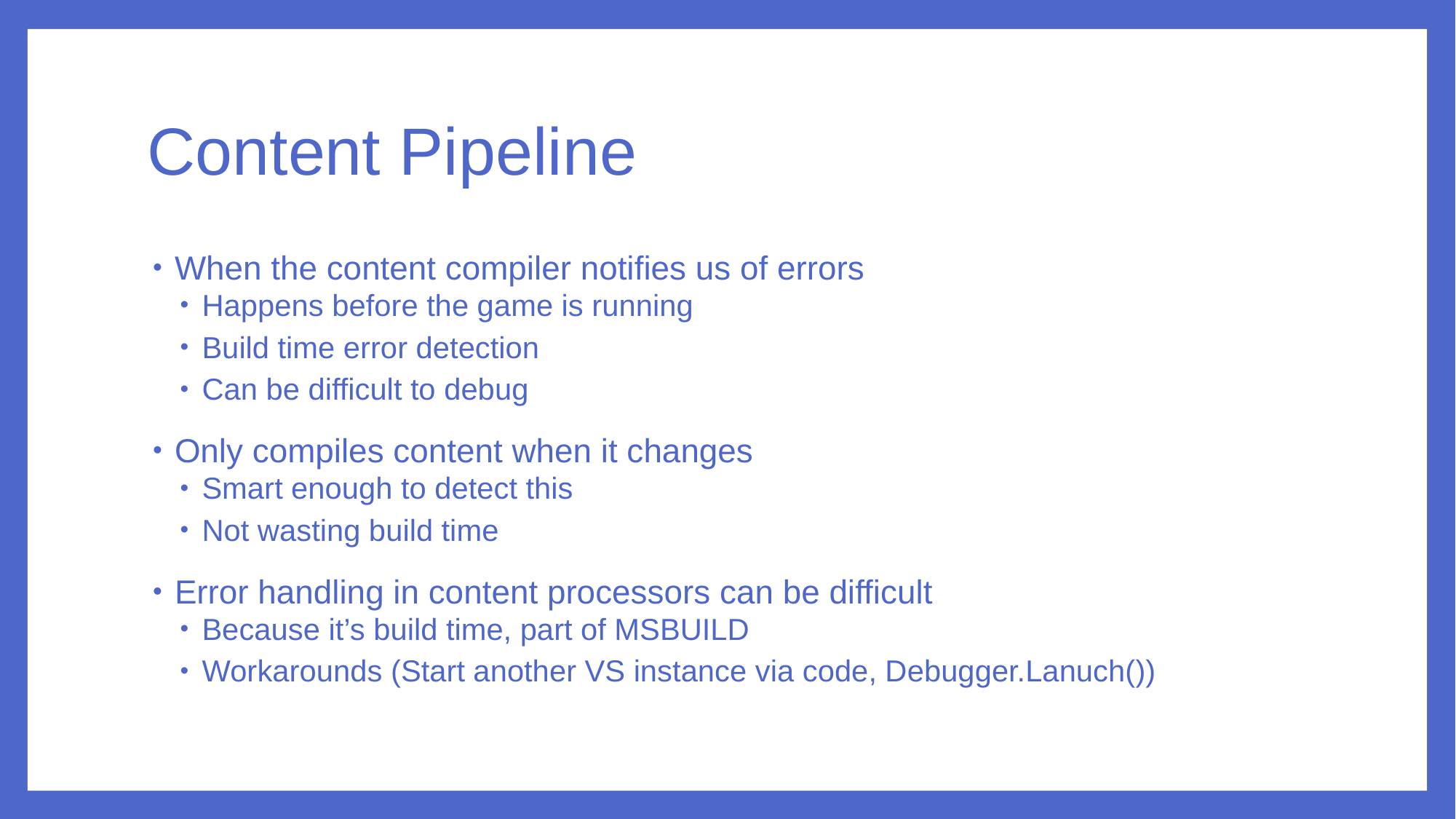

# Content Pipeline
When the content compiler notifies us of errors
Happens before the game is running
Build time error detection
Can be difficult to debug
Only compiles content when it changes
Smart enough to detect this
Not wasting build time
Error handling in content processors can be difficult
Because it’s build time, part of MSBUILD
Workarounds (Start another VS instance via code, Debugger.Lanuch())